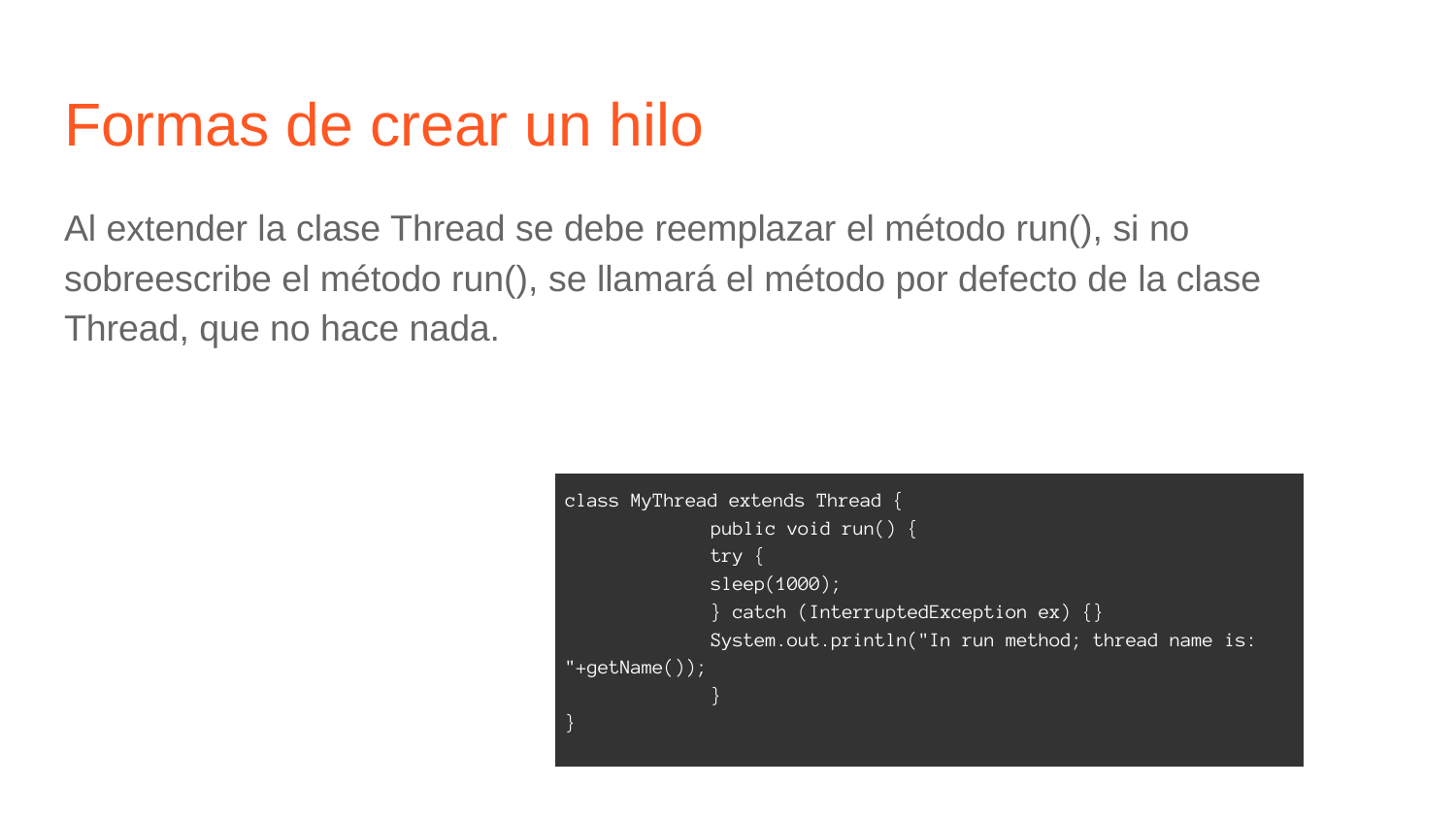

# Formas de crear un hilo

Al extender la clase Thread se debe reemplazar el método run(), si no sobreescribe el método run(), se llamará el método por defecto de la clase Thread, que no hace nada.

| class MyThread extends Thread { public void run() { try { sleep(1000); } catch (InterruptedException ex) {} System.out.println("In run method; thread name is: "+getName()); } } |
| --- |